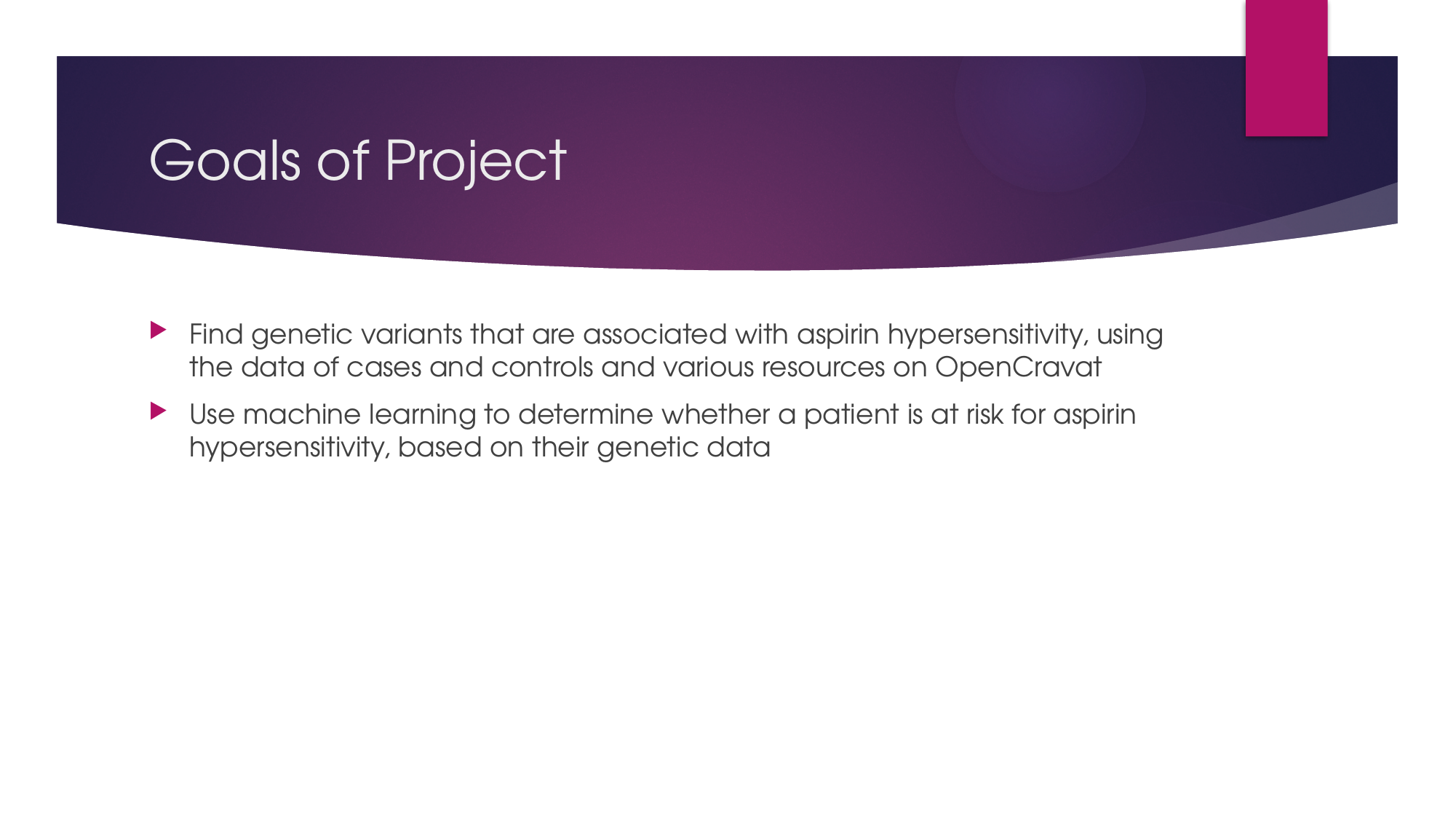

# Goals of Project
Find genetic variants that are associated with aspirin hypersensitivity, using the data of cases and controls and various resources on OpenCravat
Use machine learning to determine whether a patient is at risk for aspirin hypersensitivity, based on their genetic data